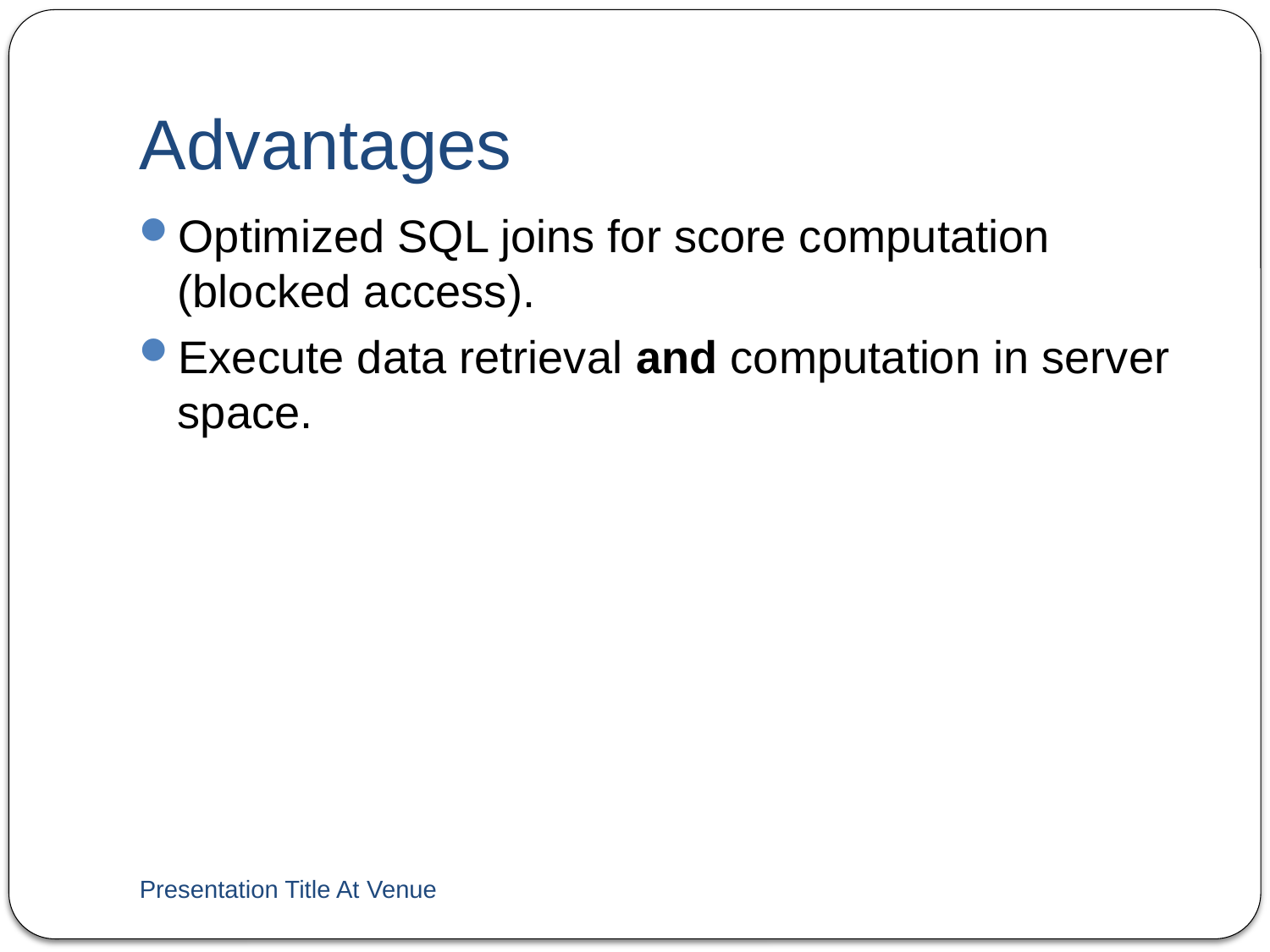

# Advantages
Optimized SQL joins for score computation (blocked access).
Execute data retrieval and computation in server space.
Presentation Title At Venue